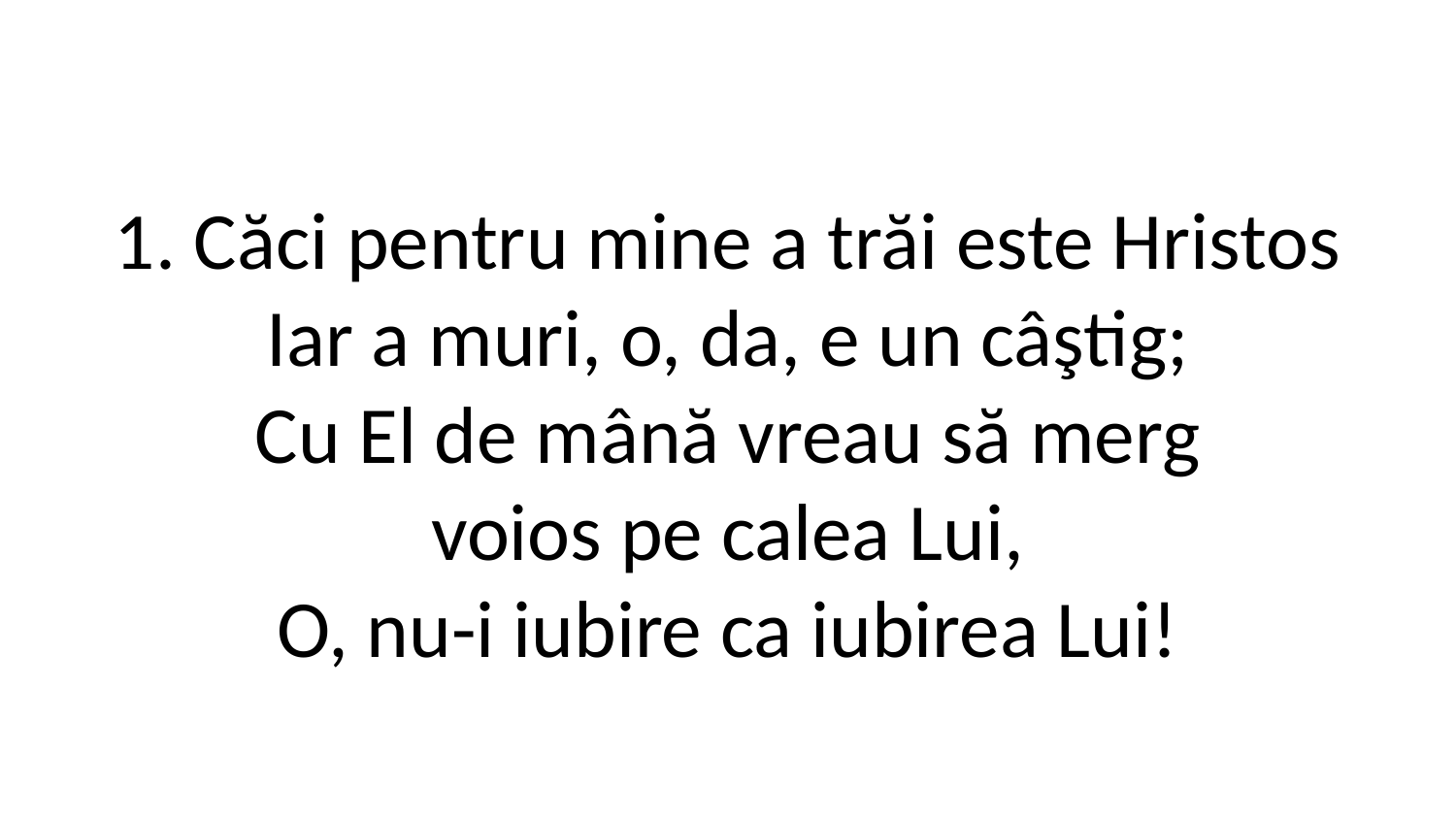

1. Căci pentru mine a trăi este Hristos
Iar a muri, o, da, e un câştig;
Cu El de mână vreau să merg
voios pe calea Lui,
O, nu-i iubire ca iubirea Lui!